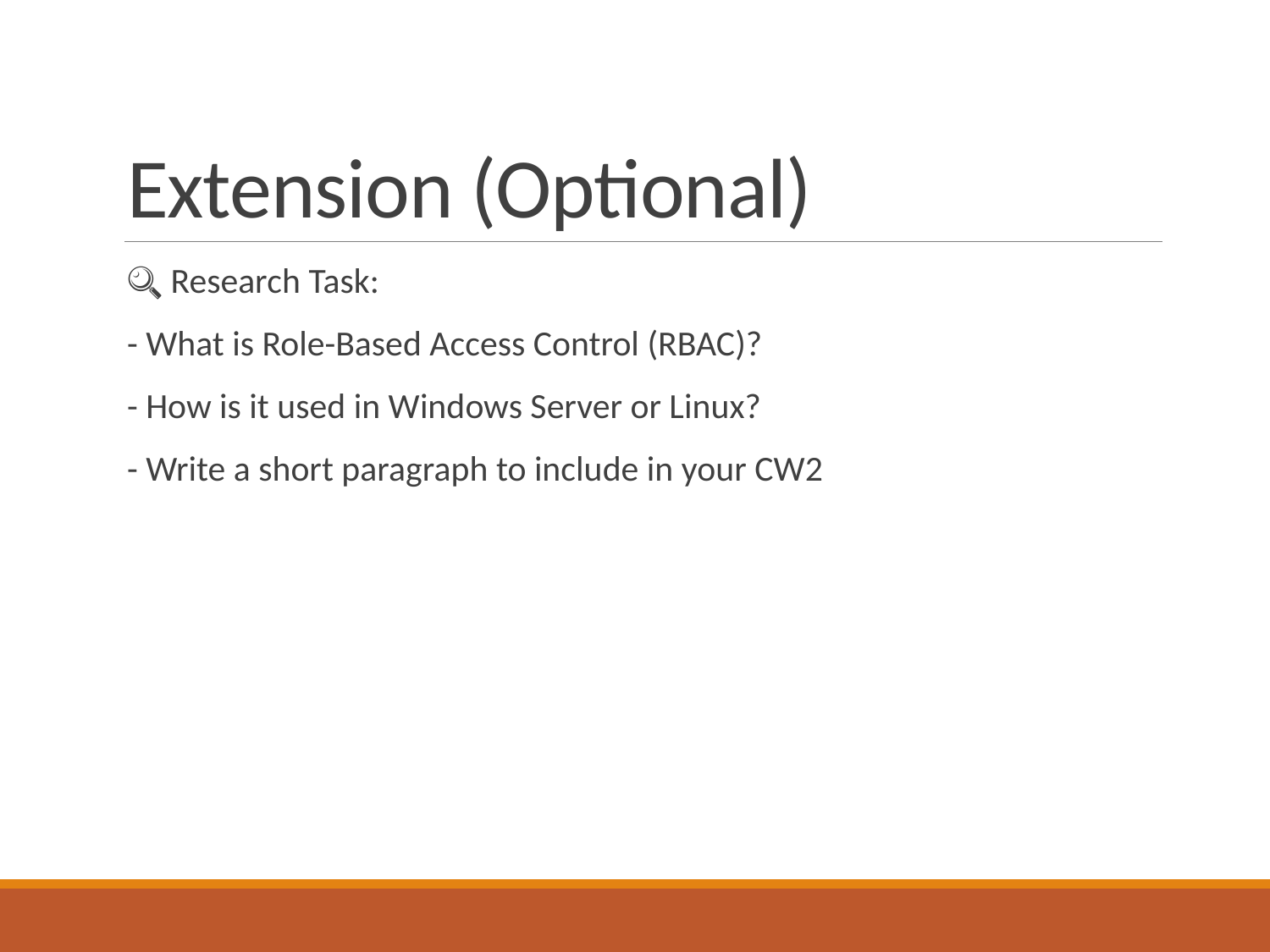

# Extension (Optional)
🔍 Research Task:
- What is Role-Based Access Control (RBAC)?
- How is it used in Windows Server or Linux?
- Write a short paragraph to include in your CW2